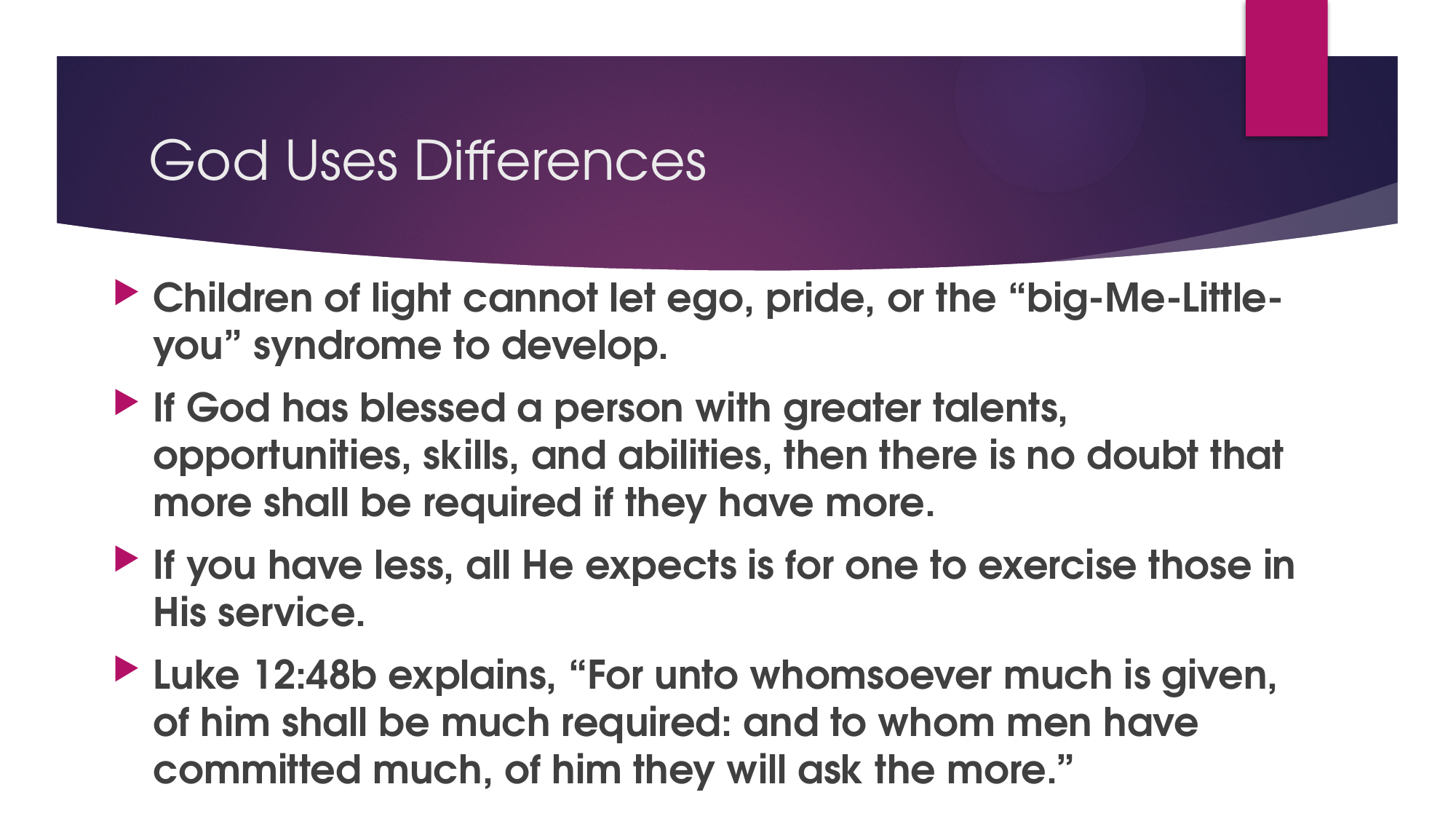

# God Uses Differences
Children of light cannot let ego, pride, or the “big-Me-Little-you” syndrome to develop.
If God has blessed a person with greater talents, opportunities, skills, and abilities, then there is no doubt that more shall be required if they have more.
If you have less, all He expects is for one to exercise those in His service.
Luke 12:48b explains, “For unto whomsoever much is given, of him shall be much required: and to whom men have committed much, of him they will ask the more.”